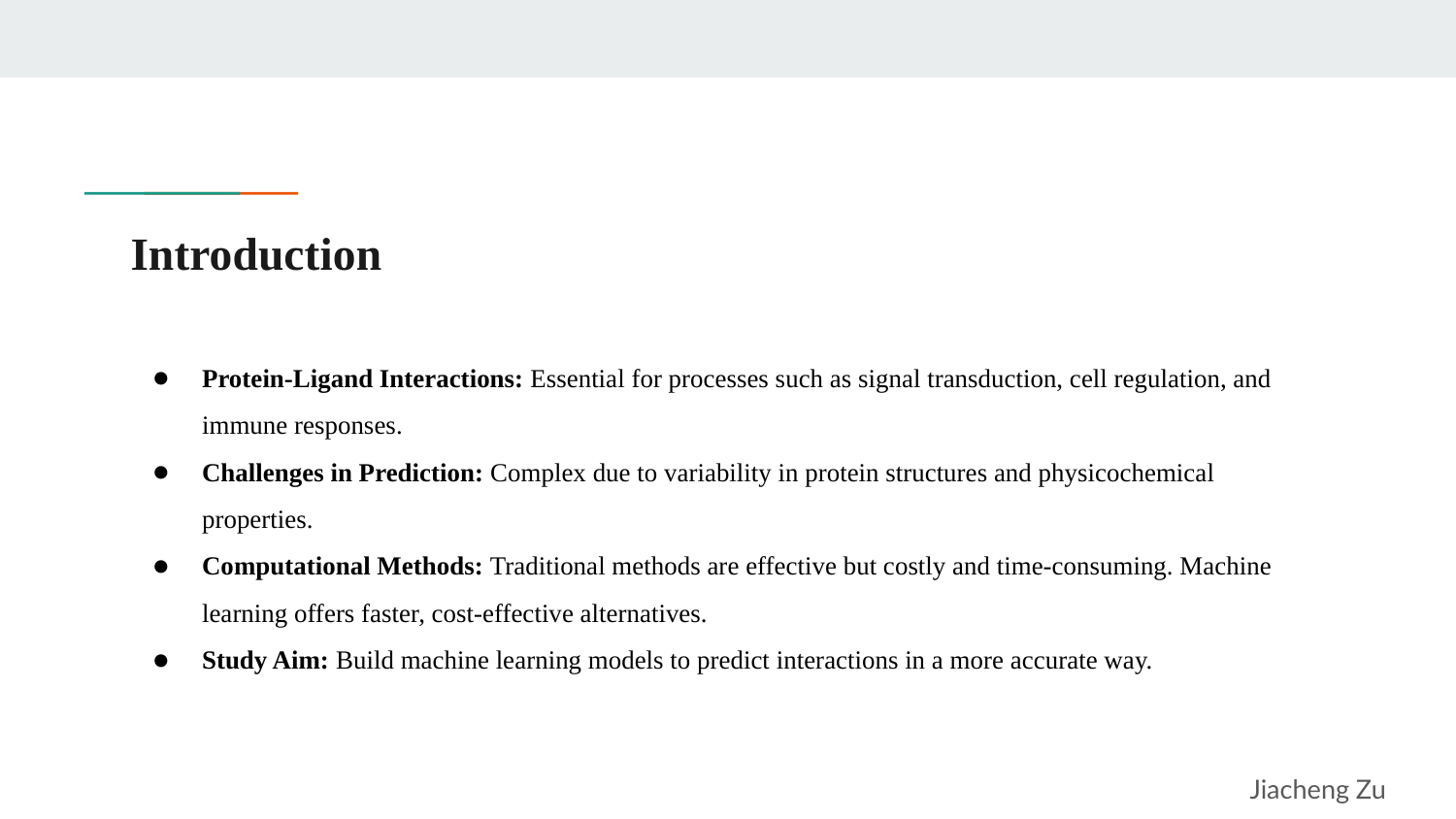

# Introduction
Protein-Ligand Interactions: Essential for processes such as signal transduction, cell regulation, and immune responses.
Challenges in Prediction: Complex due to variability in protein structures and physicochemical properties.
Computational Methods: Traditional methods are effective but costly and time-consuming. Machine learning offers faster, cost-effective alternatives.
Study Aim: Build machine learning models to predict interactions in a more accurate way.
Jiacheng Zu